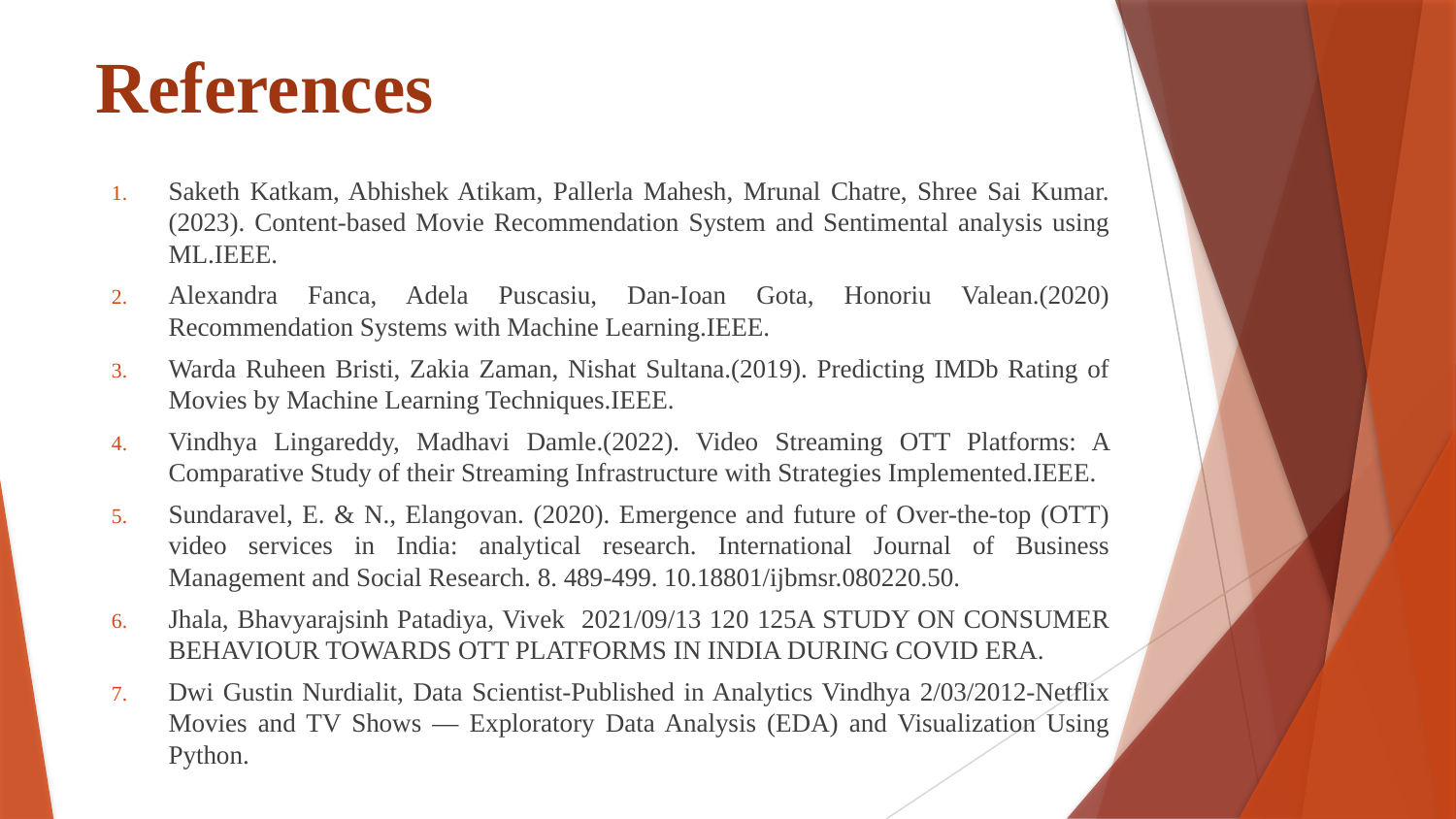

# References
Saketh Katkam, Abhishek Atikam, Pallerla Mahesh, Mrunal Chatre, Shree Sai Kumar.(2023). Content-based Movie Recommendation System and Sentimental analysis using ML.IEEE.
Alexandra Fanca, Adela Puscasiu, Dan-Ioan Gota, Honoriu Valean.(2020) Recommendation Systems with Machine Learning.IEEE.
Warda Ruheen Bristi, Zakia Zaman, Nishat Sultana.(2019). Predicting IMDb Rating of Movies by Machine Learning Techniques.IEEE.
Vindhya Lingareddy, Madhavi Damle.(2022). Video Streaming OTT Platforms: A Comparative Study of their Streaming Infrastructure with Strategies Implemented.IEEE.
Sundaravel, E. & N., Elangovan. (2020). Emergence and future of Over-the-top (OTT) video services in India: analytical research. International Journal of Business Management and Social Research. 8. 489-499. 10.18801/ijbmsr.080220.50.
Jhala, Bhavyarajsinh Patadiya, Vivek  2021/09/13 120 125A STUDY ON CONSUMER BEHAVIOUR TOWARDS OTT PLATFORMS IN INDIA DURING COVID ERA.
Dwi Gustin Nurdialit, Data Scientist-Published in Analytics Vindhya 2/03/2012-Netflix Movies and TV Shows — Exploratory Data Analysis (EDA) and Visualization Using Python.